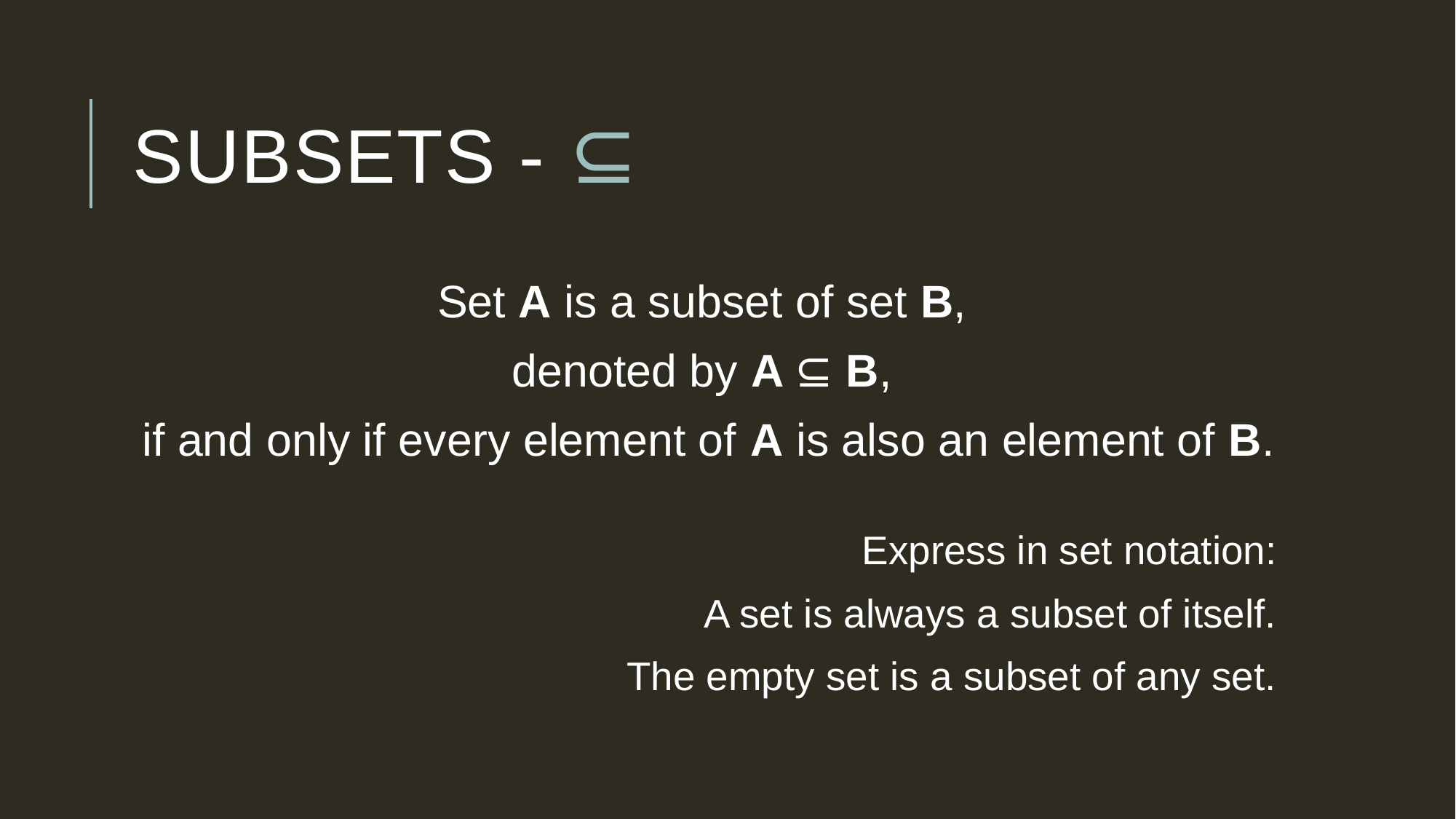

# Subsets - ⊆
Set A is a subset of set B,
denoted by A ⊆ B,
if and only if every element of A is also an element of B.

Express in set notation:
A set is always a subset of itself.
The empty set is a subset of any set.